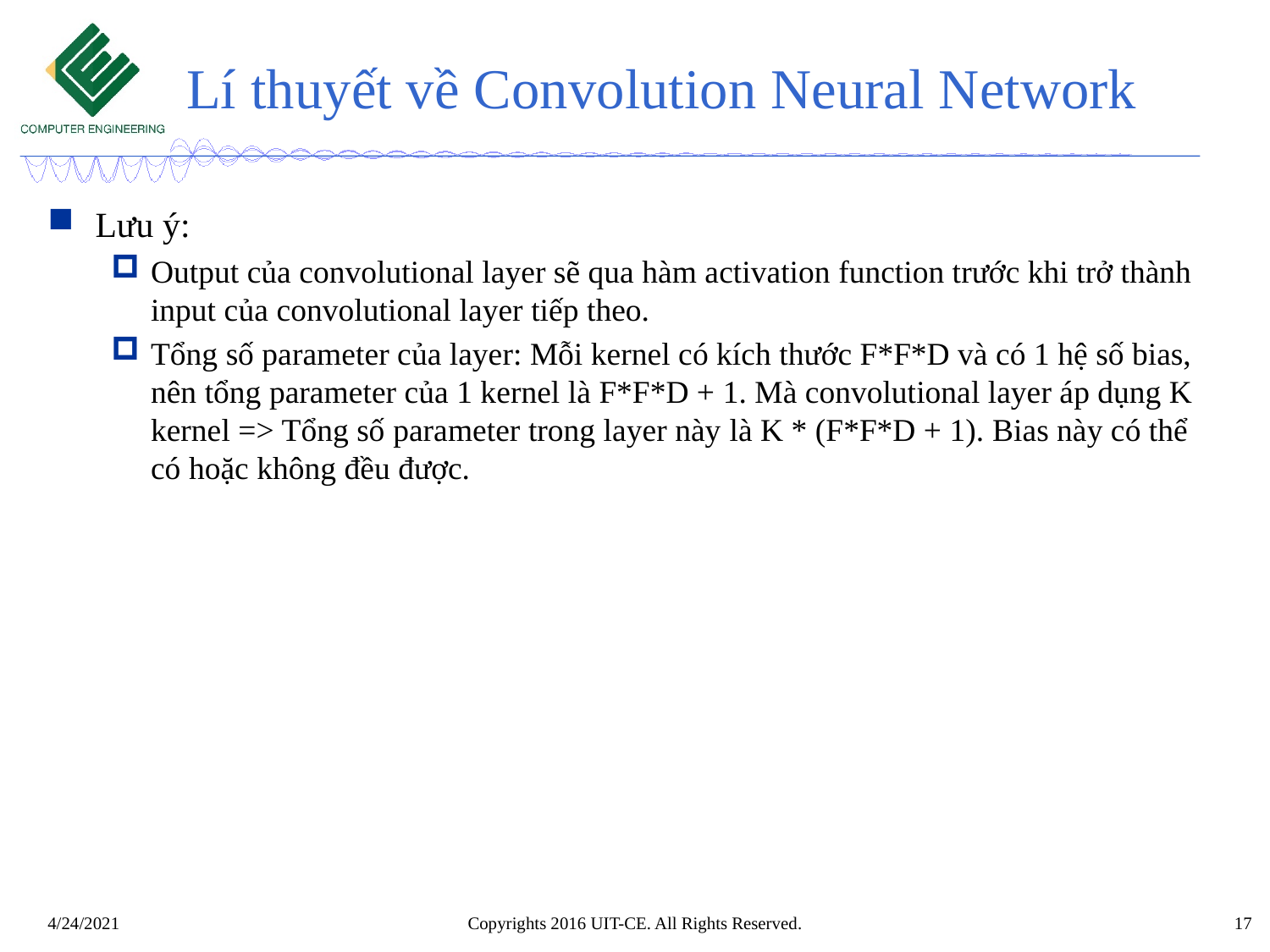

# Lí thuyết về Convolution Neural Network
Lưu ý:
Output của convolutional layer sẽ qua hàm activation function trước khi trở thành input của convolutional layer tiếp theo.
Tổng số parameter của layer: Mỗi kernel có kích thước F*F*D và có 1 hệ số bias, nên tổng parameter của 1 kernel là F*F*D + 1. Mà convolutional layer áp dụng K kernel => Tổng số parameter trong layer này là K * (F*F*D + 1). Bias này có thể có hoặc không đều được.
Copyrights 2016 UIT-CE. All Rights Reserved.
4/24/2021
17